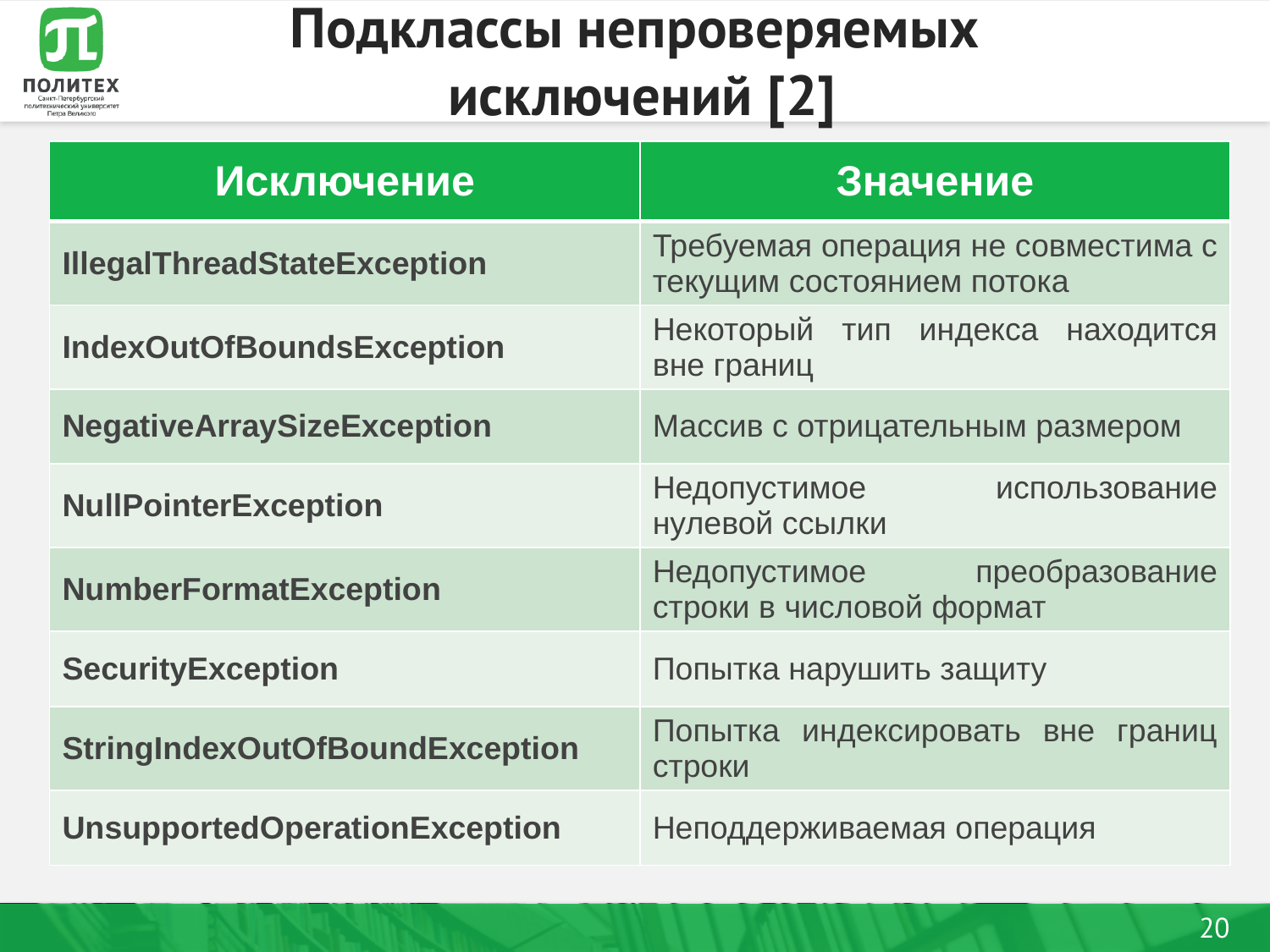

# Подклассы непроверяемых исключений [2]
| Исключение | Значение |
| --- | --- |
| IllegalThreadStateException | Требуемая операция не совместима с текущим состоянием потока |
| IndexOutOfBoundsException | Некоторый тип индекса находится вне границ |
| NegativeArraySizeException | Массив с отрицательным размером |
| NullPointerException | Недопустимое использование нулевой ссылки |
| NumberFormatException | Недопустимое преобразование строки в числовой формат |
| SecurityException | Попытка нарушить защиту |
| StringIndexOutOfBoundException | Попытка индексировать вне границ строки |
| UnsupportedOperationException | Неподдерживаемая операция |